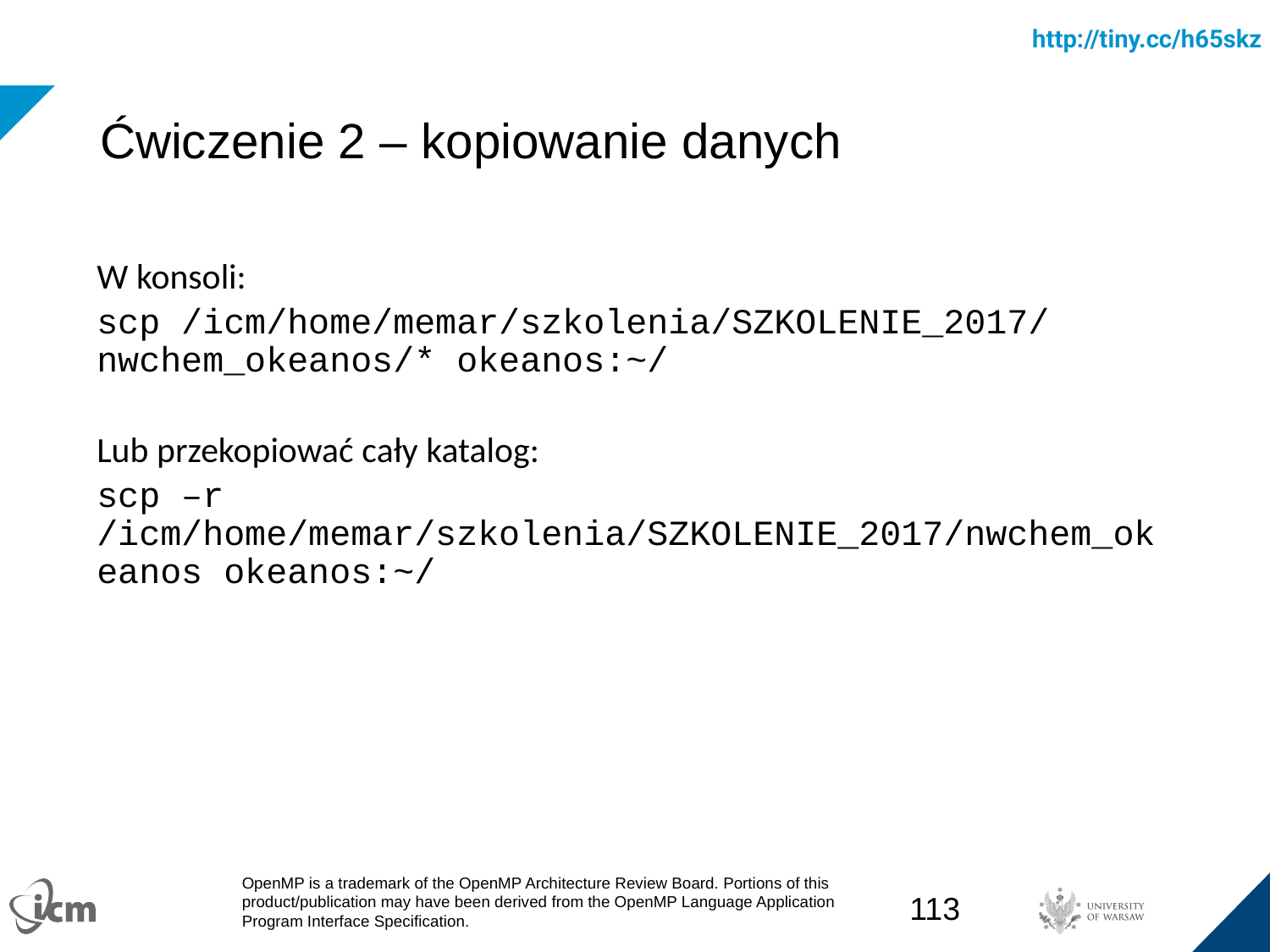

# Ćwiczenie 2 – kopiowanie danych
W konsoli:
scp /icm/home/memar/szkolenia/SZKOLENIE_2017/nwchem_okeanos/* okeanos:~/

Lub przekopiować cały katalog:
scp –r /icm/home/memar/szkolenia/SZKOLENIE_2017/nwchem_okeanos okeanos:~/
113